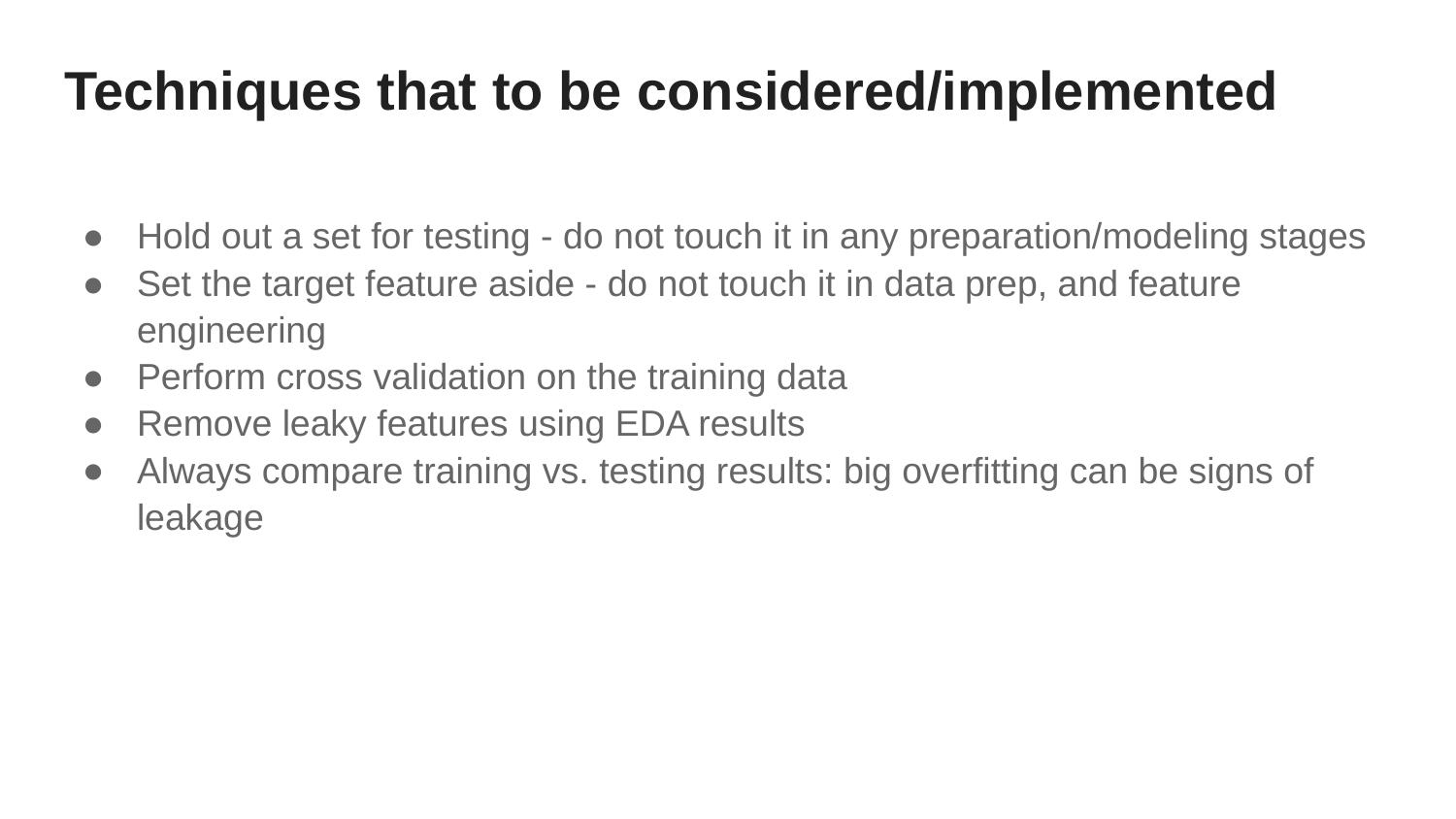

# Techniques that to be considered/implemented
Hold out a set for testing - do not touch it in any preparation/modeling stages
Set the target feature aside - do not touch it in data prep, and feature engineering
Perform cross validation on the training data
Remove leaky features using EDA results
Always compare training vs. testing results: big overfitting can be signs of leakage